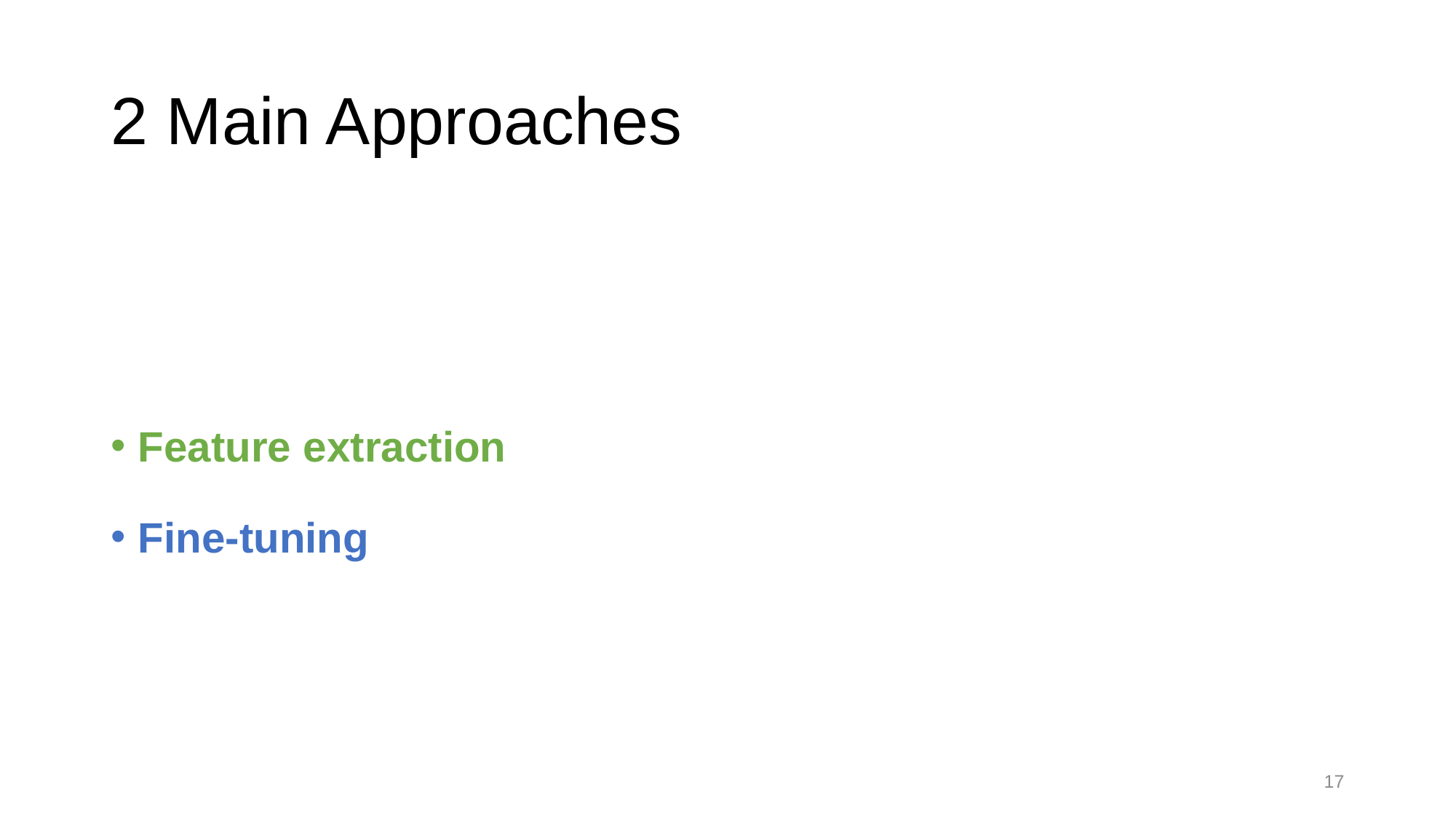

# 2 Main Approaches
Feature extraction
Fine-tuning
17